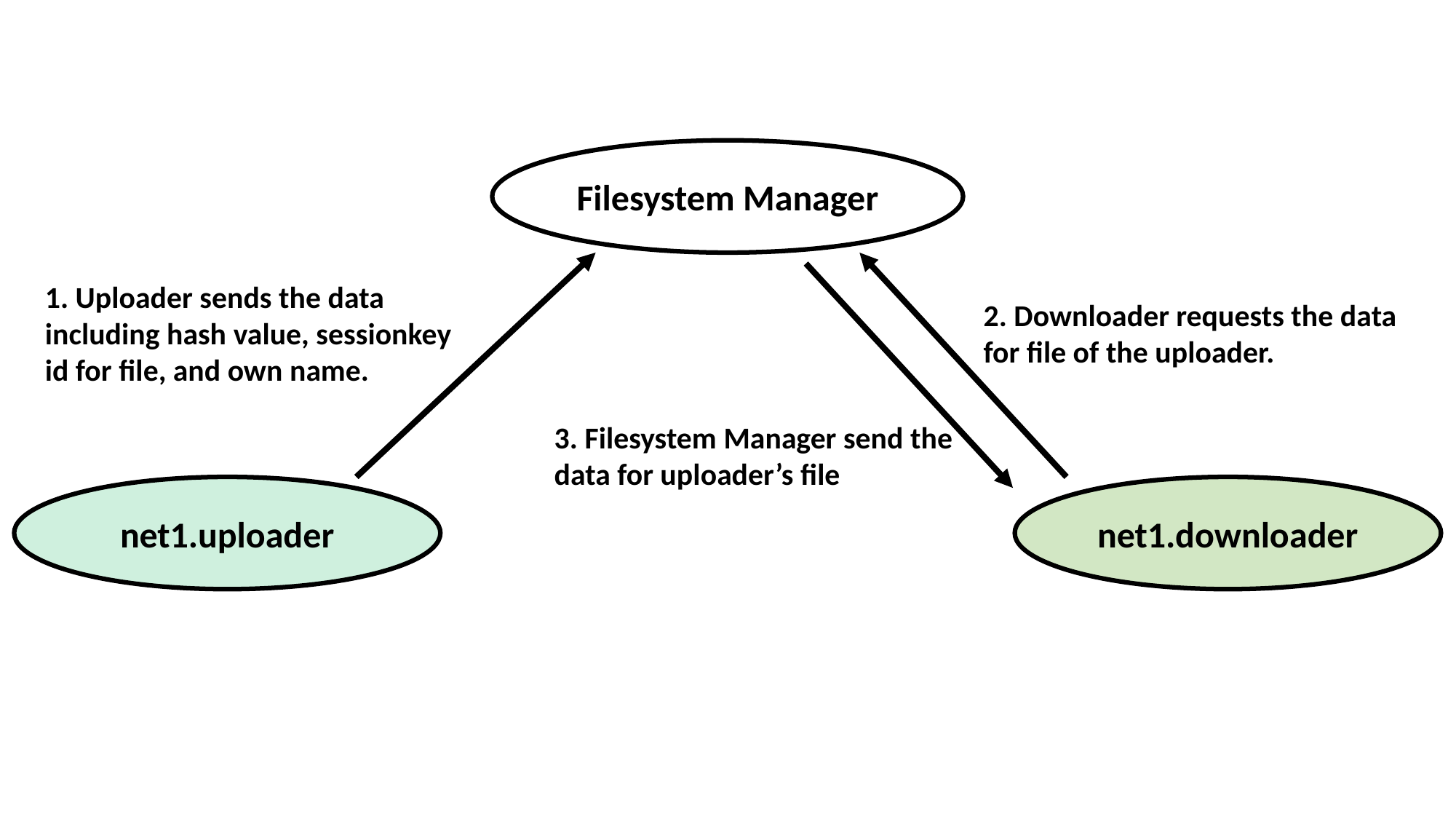

Filesystem Manager
1. Uploader sends the data including hash value, sessionkey id for file, and own name.
2. Downloader requests the data for file of the uploader.
3. Filesystem Manager send the data for uploader’s file
net1.uploader
net1.downloader